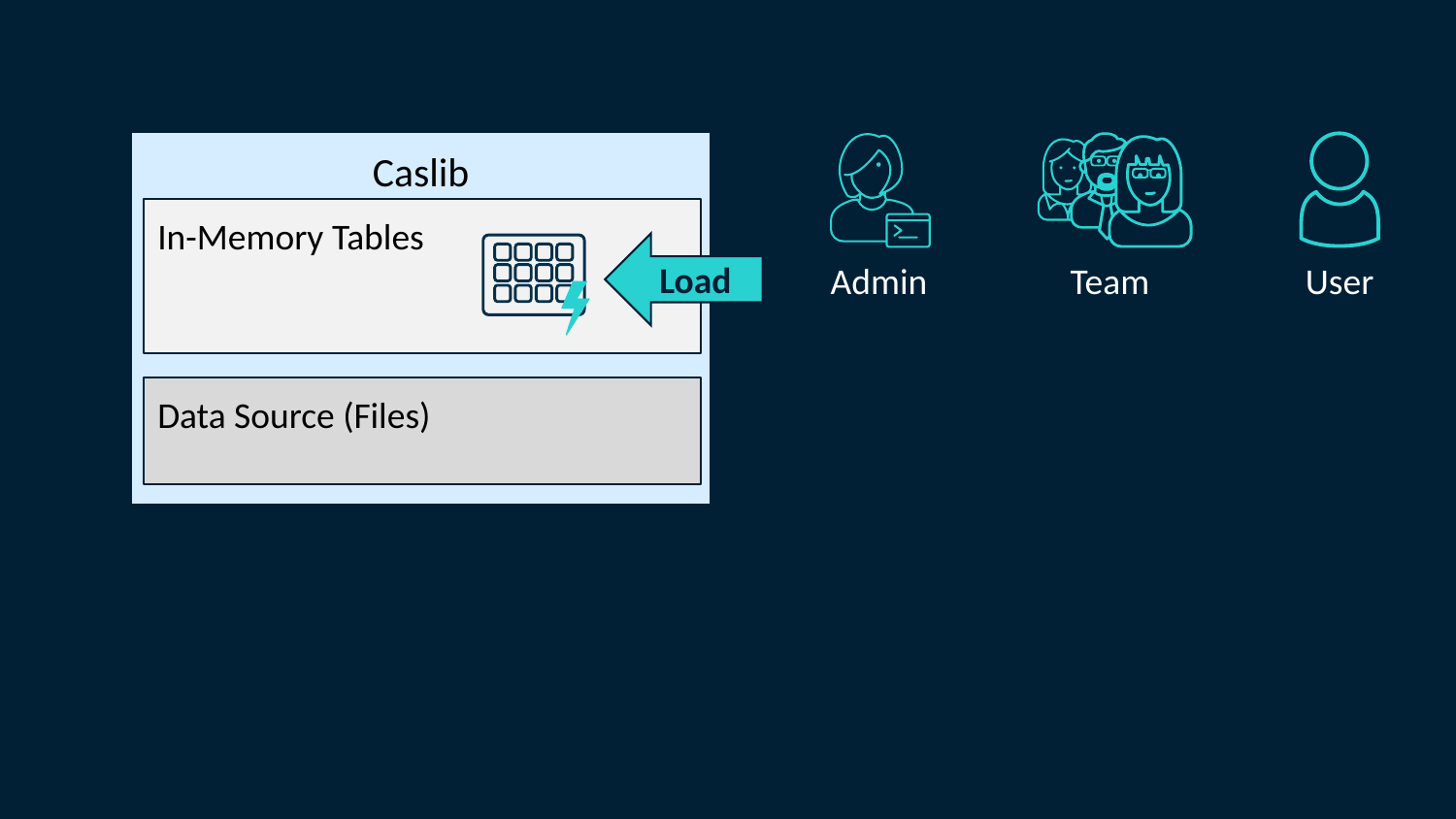

Caslib

In-Memory Tables

Load

Admin
Team
User
Data Source (Files)